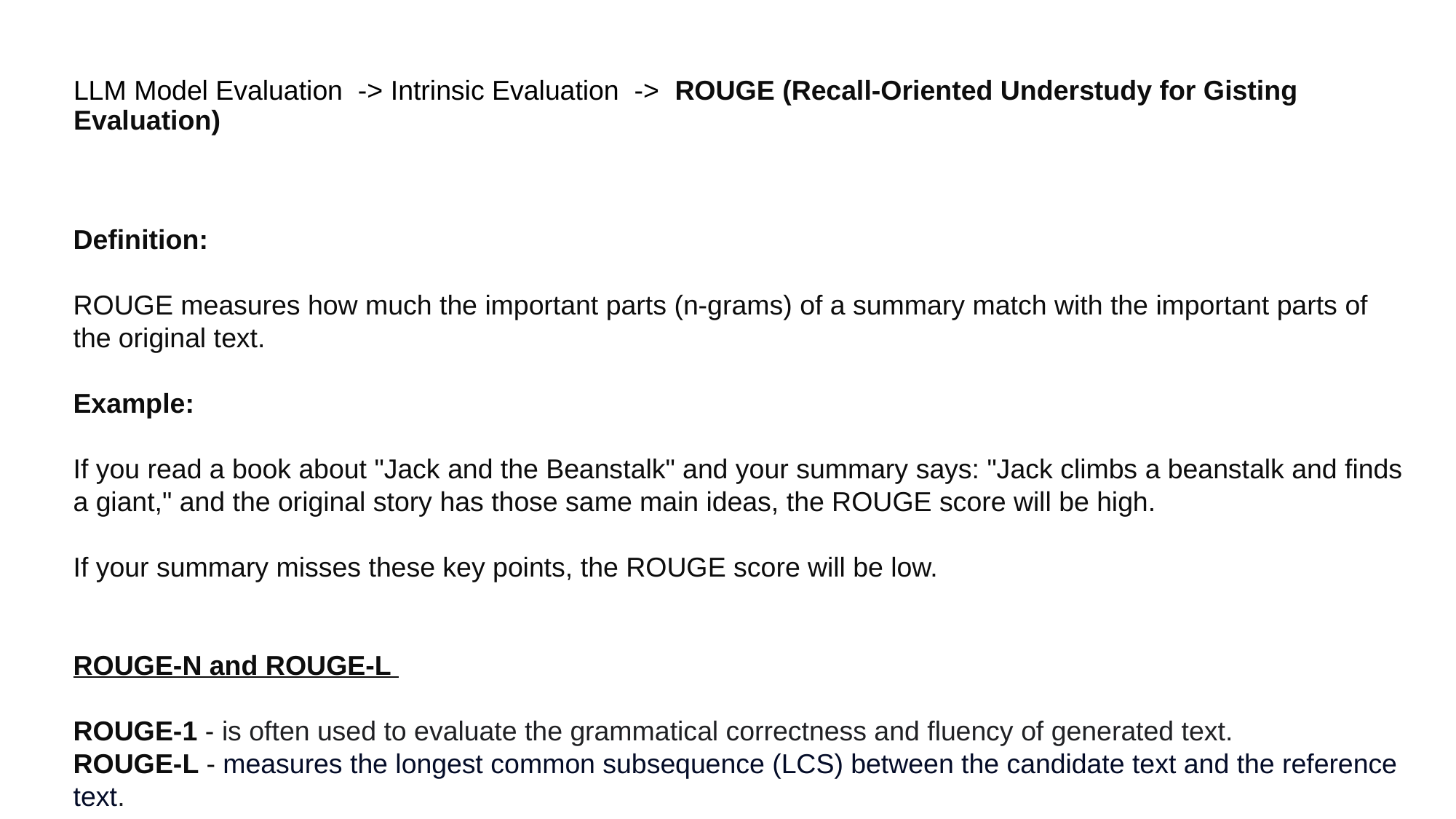

# LLM Model Evaluation  -> Intrinsic Evaluation  ->  ROUGE (Recall-Oriented Understudy for Gisting Evaluation)
Definition:

ROUGE measures how much the important parts (n-grams) of a summary match with the important parts of the original text.

Example:

If you read a book about "Jack and the Beanstalk" and your summary says: "Jack climbs a beanstalk and finds a giant," and the original story has those same main ideas, the ROUGE score will be high.

If your summary misses these key points, the ROUGE score will be low.

ROUGE-N and ROUGE-L

ROUGE-1 - is often used to evaluate the grammatical correctness and fluency of generated text.
ROUGE-L - measures the longest common subsequence (LCS) between the candidate text and the reference text.